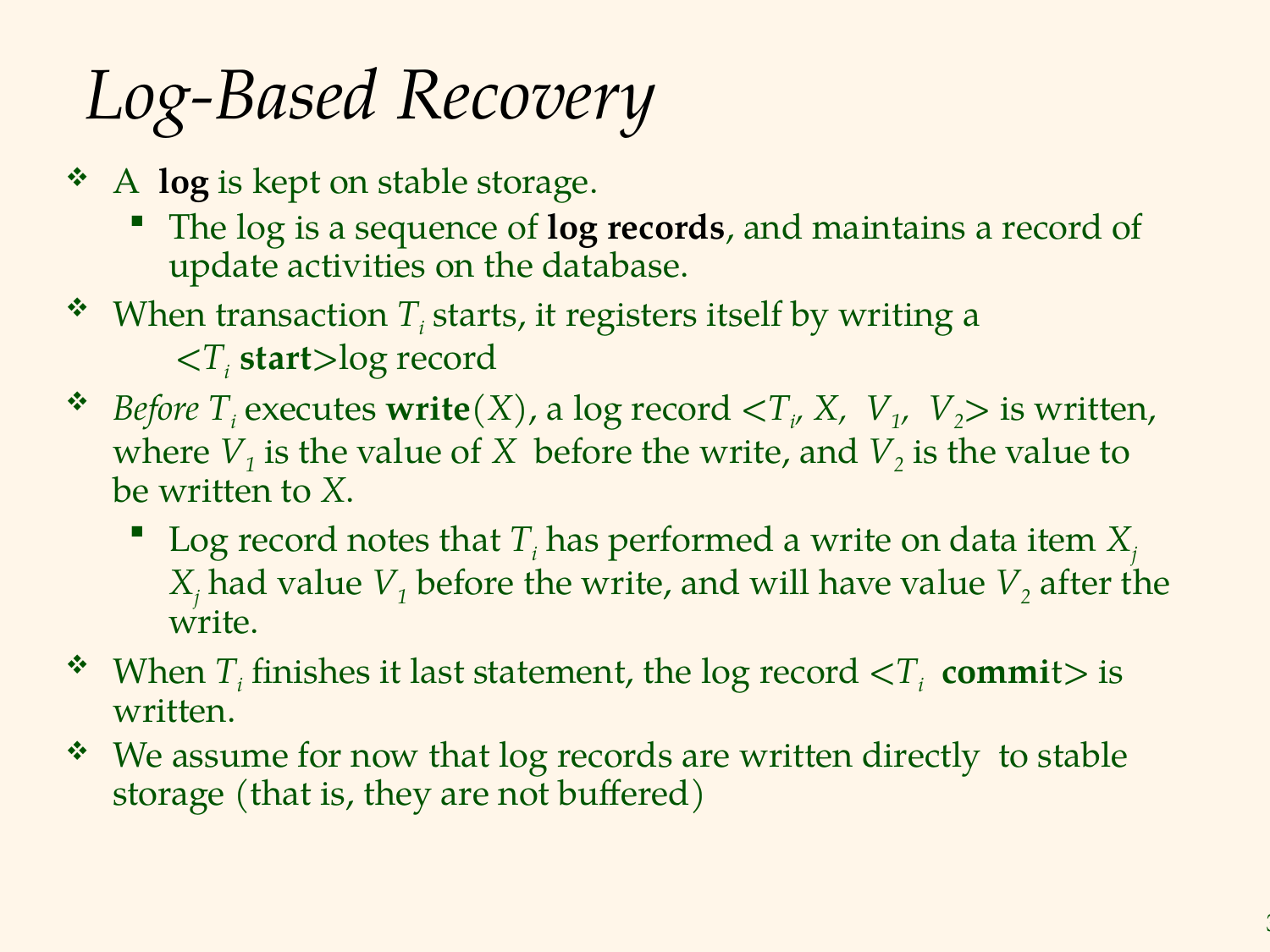

# Log-Based Recovery
A  log is kept on stable storage.
The log is a sequence of log records, and maintains a record of update activities on the database.
When transaction Ti starts, it registers itself by writing a
       <Ti  start>log record
Before Ti executes write(X), a log record <Ti, X,  V1,  V2> is written, where V1 is the value of X  before the write, and V2 is the value to be written to X.
Log record notes that Ti has performed a write on data item Xj   Xj had value V1 before the write, and will have value V2 after the write.
When Ti finishes it last statement, the log record <Ti  commit> is written.
We assume for now that log records are written directly  to stable storage (that is, they are not buffered)